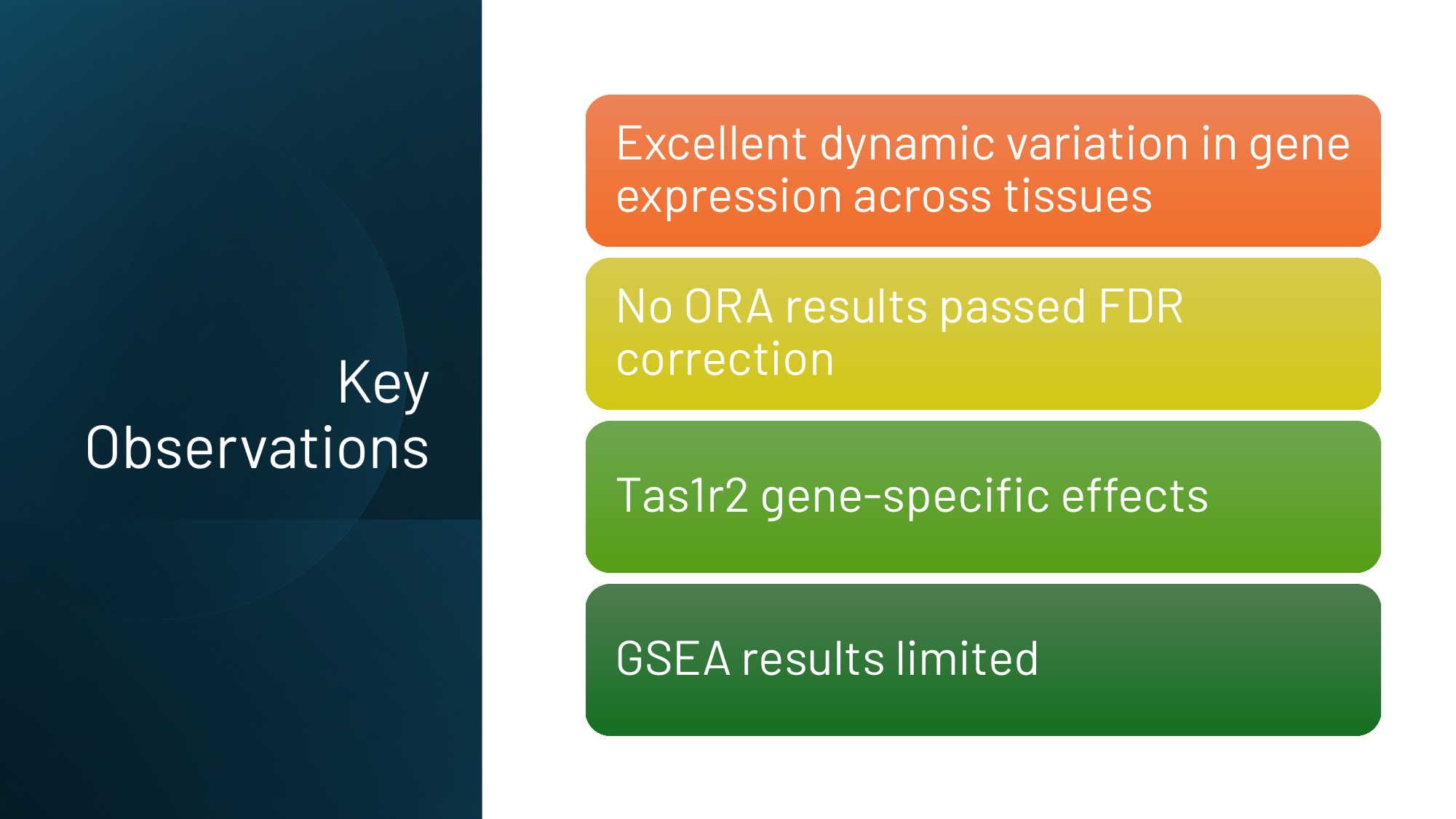

Excellent dynamic variation in gene expression across tissues
No ORA results passed FDR correction
Tas1r2 gene-specific effects
GSEA results limited

# Key Observations